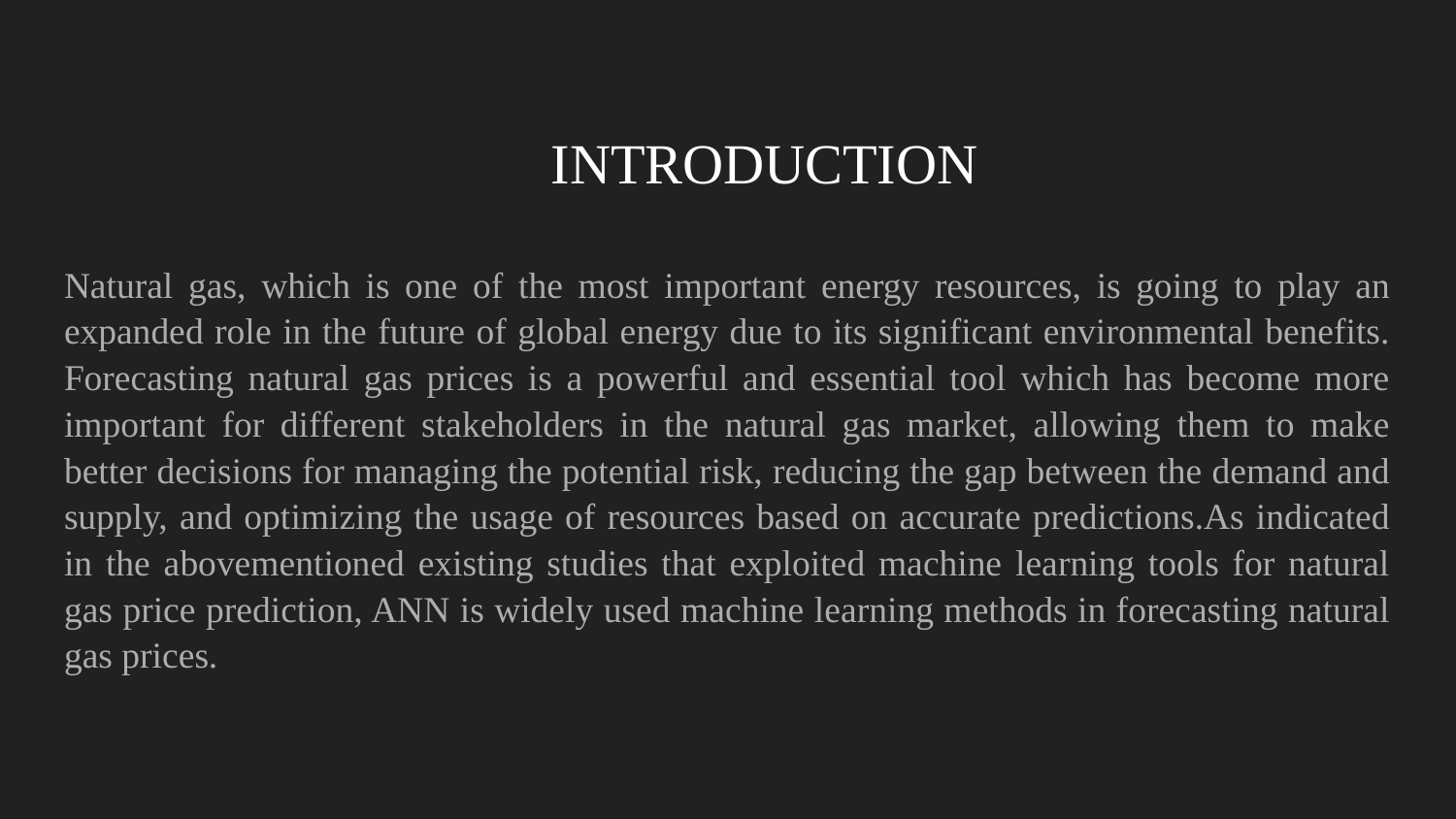

INTRODUCTION
Natural gas, which is one of the most important energy resources, is going to play an expanded role in the future of global energy due to its significant environmental benefits. Forecasting natural gas prices is a powerful and essential tool which has become more important for different stakeholders in the natural gas market, allowing them to make better decisions for managing the potential risk, reducing the gap between the demand and supply, and optimizing the usage of resources based on accurate predictions.As indicated in the abovementioned existing studies that exploited machine learning tools for natural gas price prediction, ANN is widely used machine learning methods in forecasting natural gas prices.